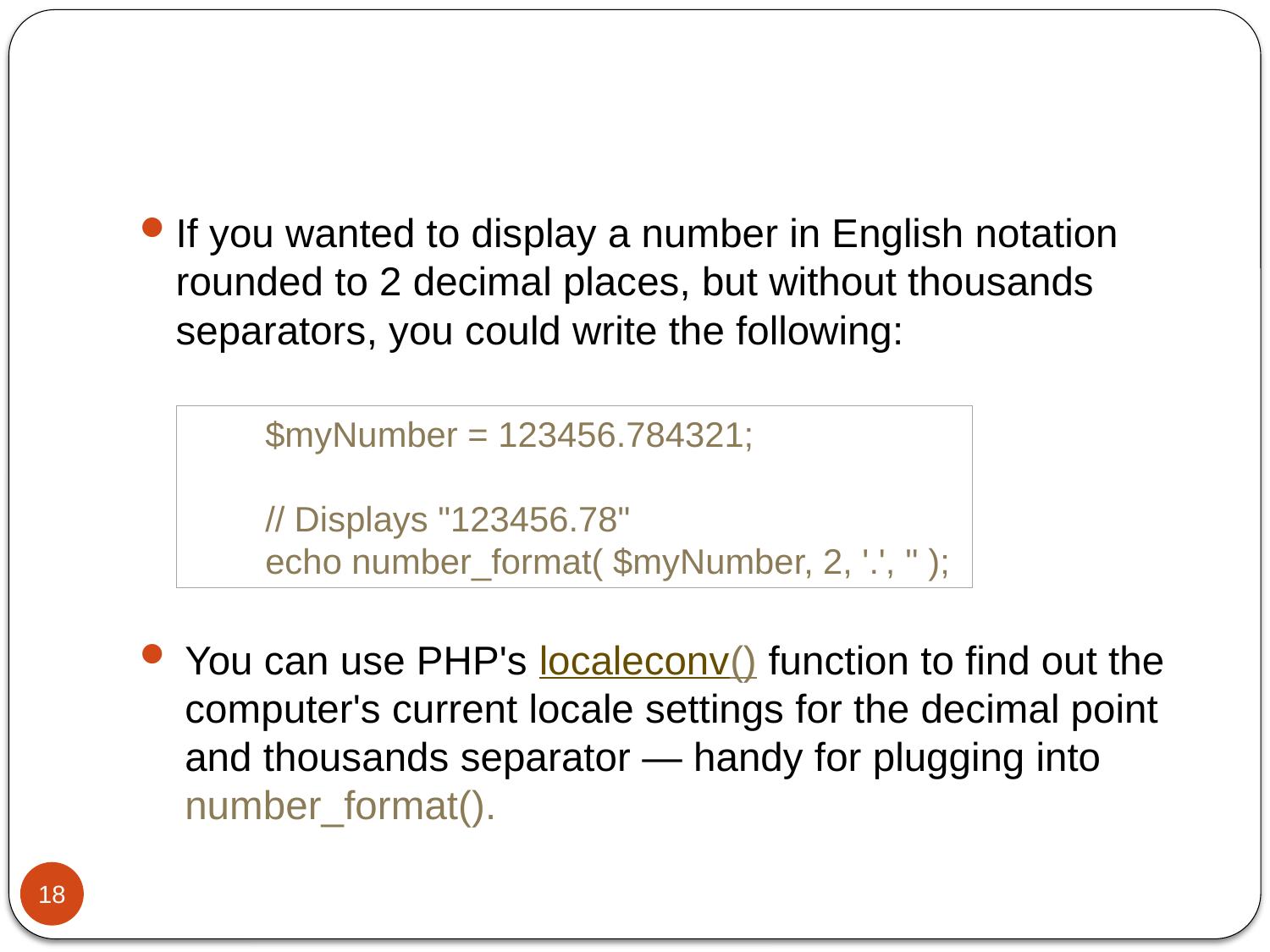

#
If you wanted to display a number in English notation rounded to 2 decimal places, but without thousands separators, you could write the following:

You can use PHP's localeconv() function to find out the computer's current locale settings for the decimal point and thousands separator — handy for plugging into number_format().
$myNumber = 123456.784321;

// Displays "123456.78"
echo number_format( $myNumber, 2, '.', '' );
18